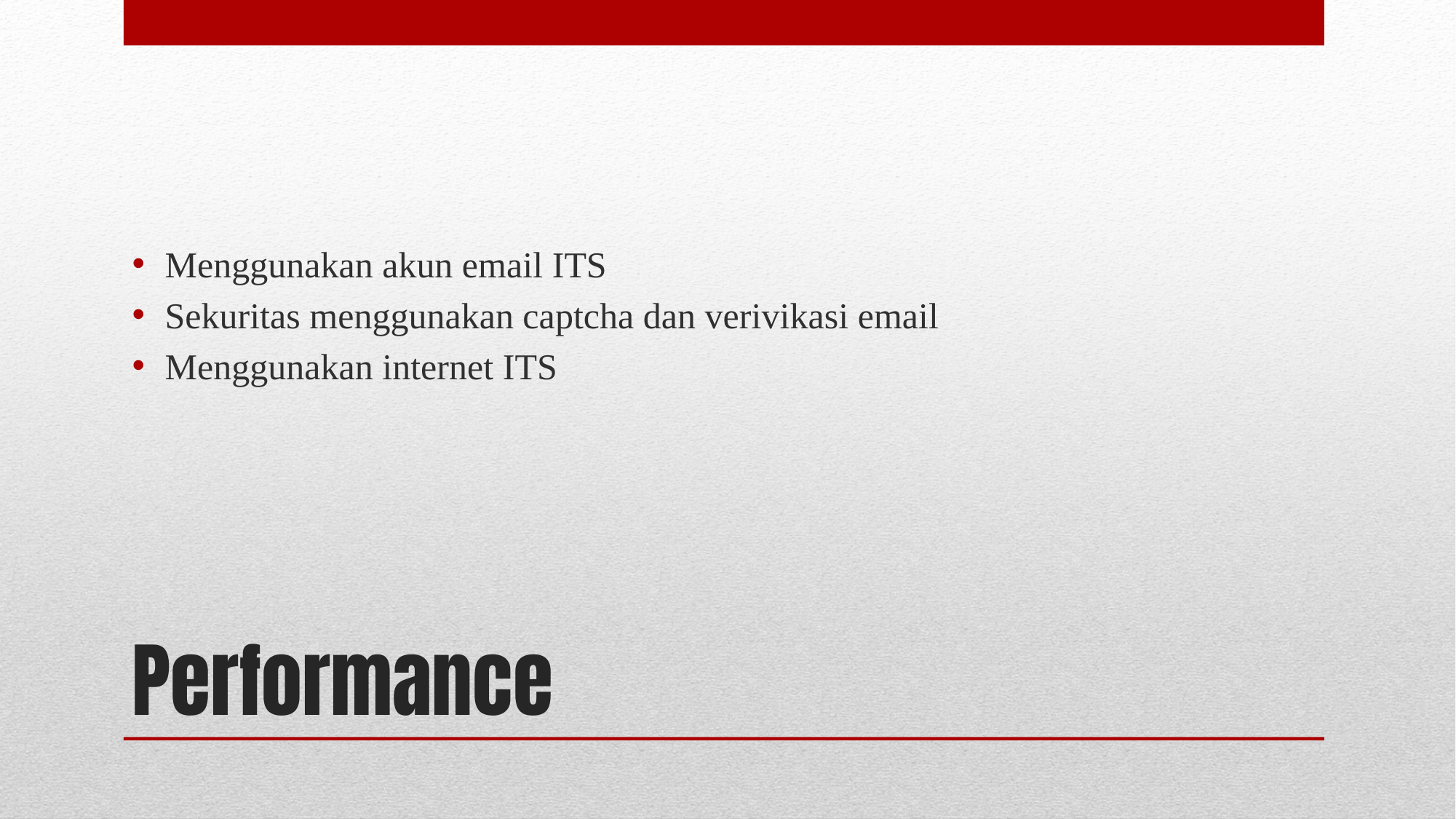

Menggunakan akun email ITS
Sekuritas menggunakan captcha dan verivikasi email
Menggunakan internet ITS
# Performance